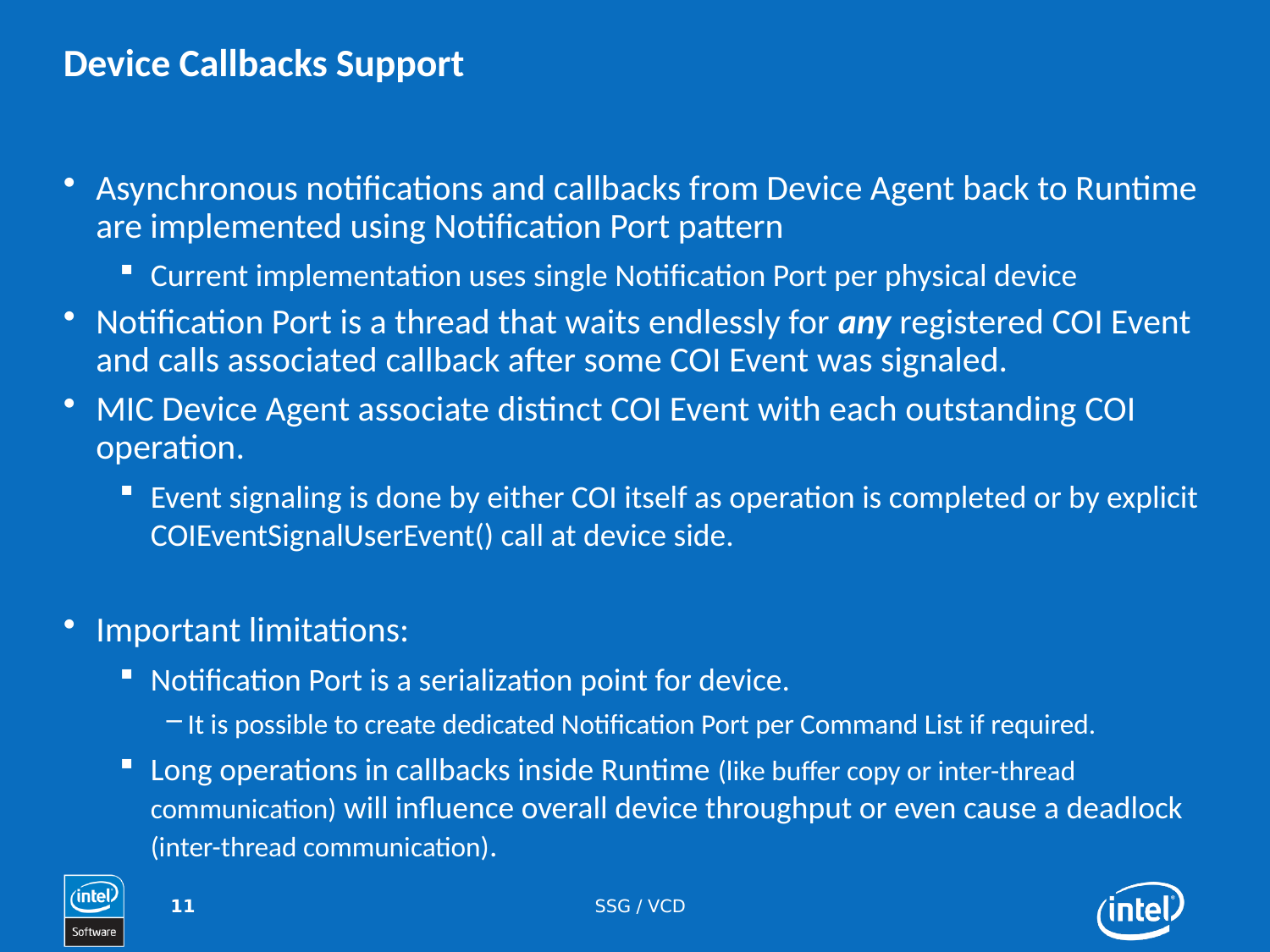

# Device Callbacks Support
Asynchronous notifications and callbacks from Device Agent back to Runtime are implemented using Notification Port pattern
Current implementation uses single Notification Port per physical device
Notification Port is a thread that waits endlessly for any registered COI Event and calls associated callback after some COI Event was signaled.
MIC Device Agent associate distinct COI Event with each outstanding COI operation.
Event signaling is done by either COI itself as operation is completed or by explicit COIEventSignalUserEvent() call at device side.

Important limitations:
Notification Port is a serialization point for device.
It is possible to create dedicated Notification Port per Command List if required.
Long operations in callbacks inside Runtime (like buffer copy or inter-thread communication) will influence overall device throughput or even cause a deadlock (inter-thread communication).

11